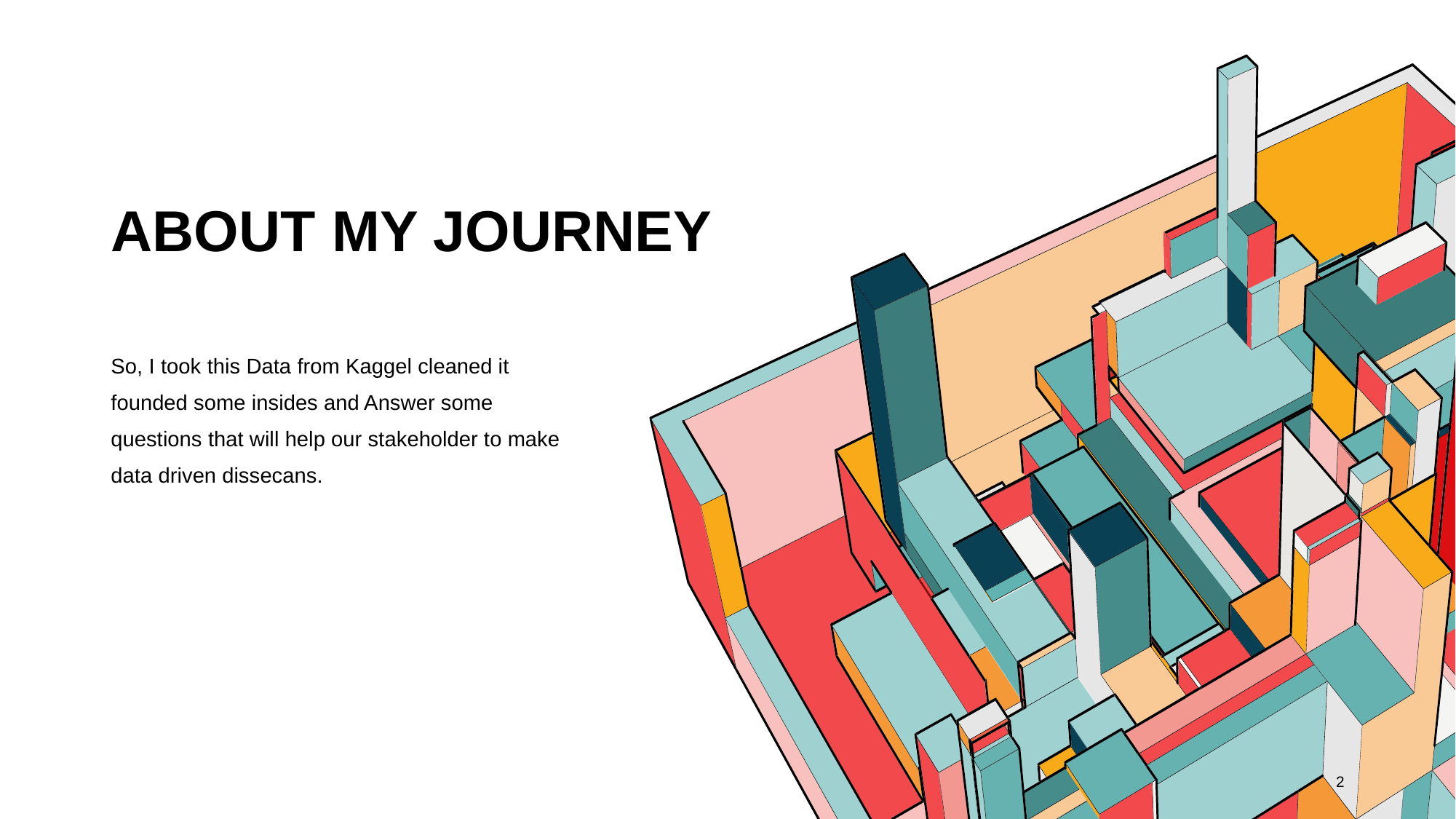

# ABOUT my journey
So, I took this Data from Kaggel cleaned it founded some insides and Answer some questions that will help our stakeholder to make data driven dissecans.
2